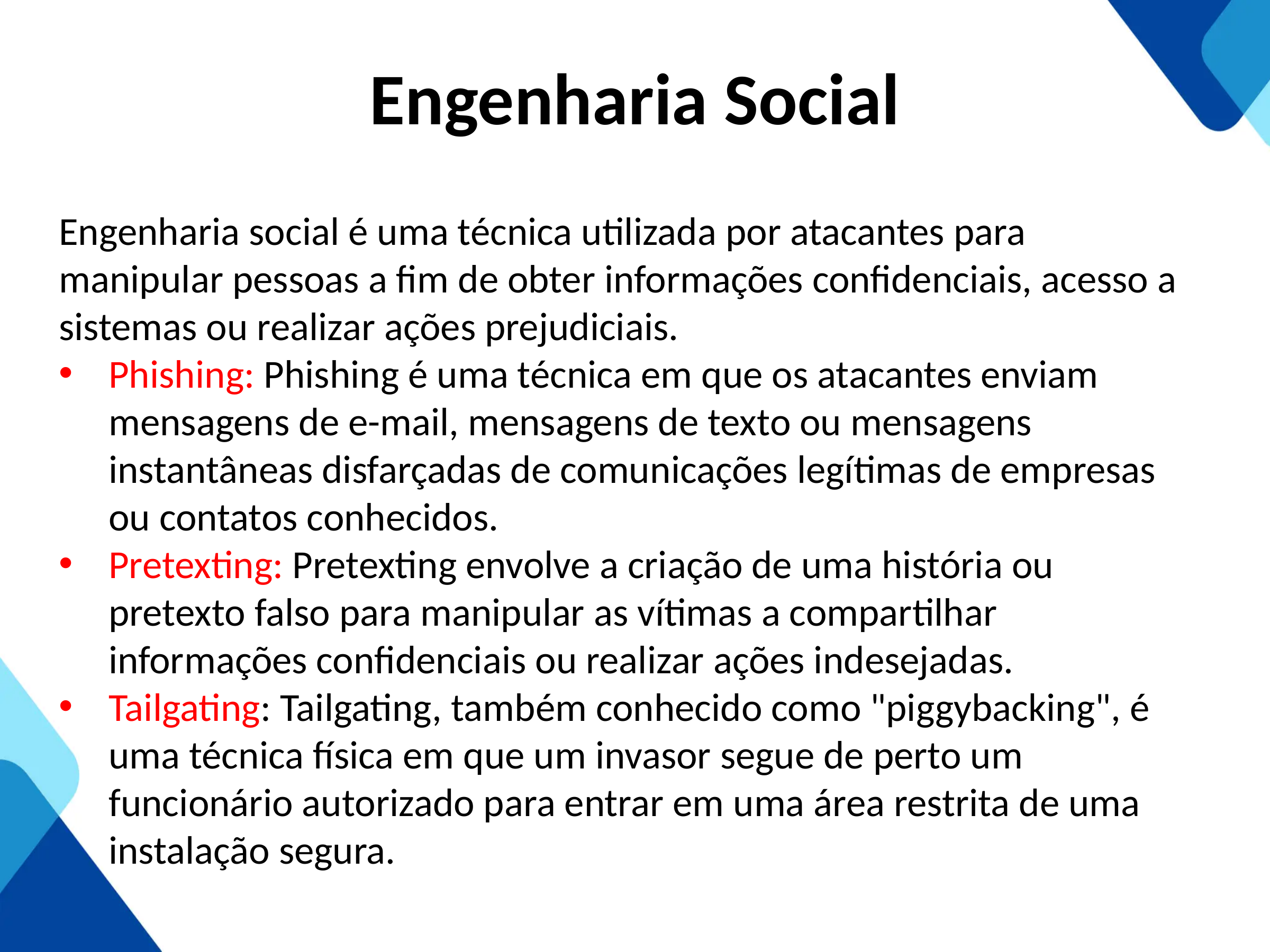

Engenharia Social

Engenharia social é uma técnica utilizada por atacantes para manipular pessoas a fim de obter informações confidenciais, acesso a sistemas ou realizar ações prejudiciais.
Phishing: Phishing é uma técnica em que os atacantes enviam mensagens de e-mail, mensagens de texto ou mensagens instantâneas disfarçadas de comunicações legítimas de empresas ou contatos conhecidos.
Pretexting: Pretexting envolve a criação de uma história ou pretexto falso para manipular as vítimas a compartilhar informações confidenciais ou realizar ações indesejadas.
Tailgating: Tailgating, também conhecido como "piggybacking", é uma técnica física em que um invasor segue de perto um funcionário autorizado para entrar em uma área restrita de uma instalação segura.